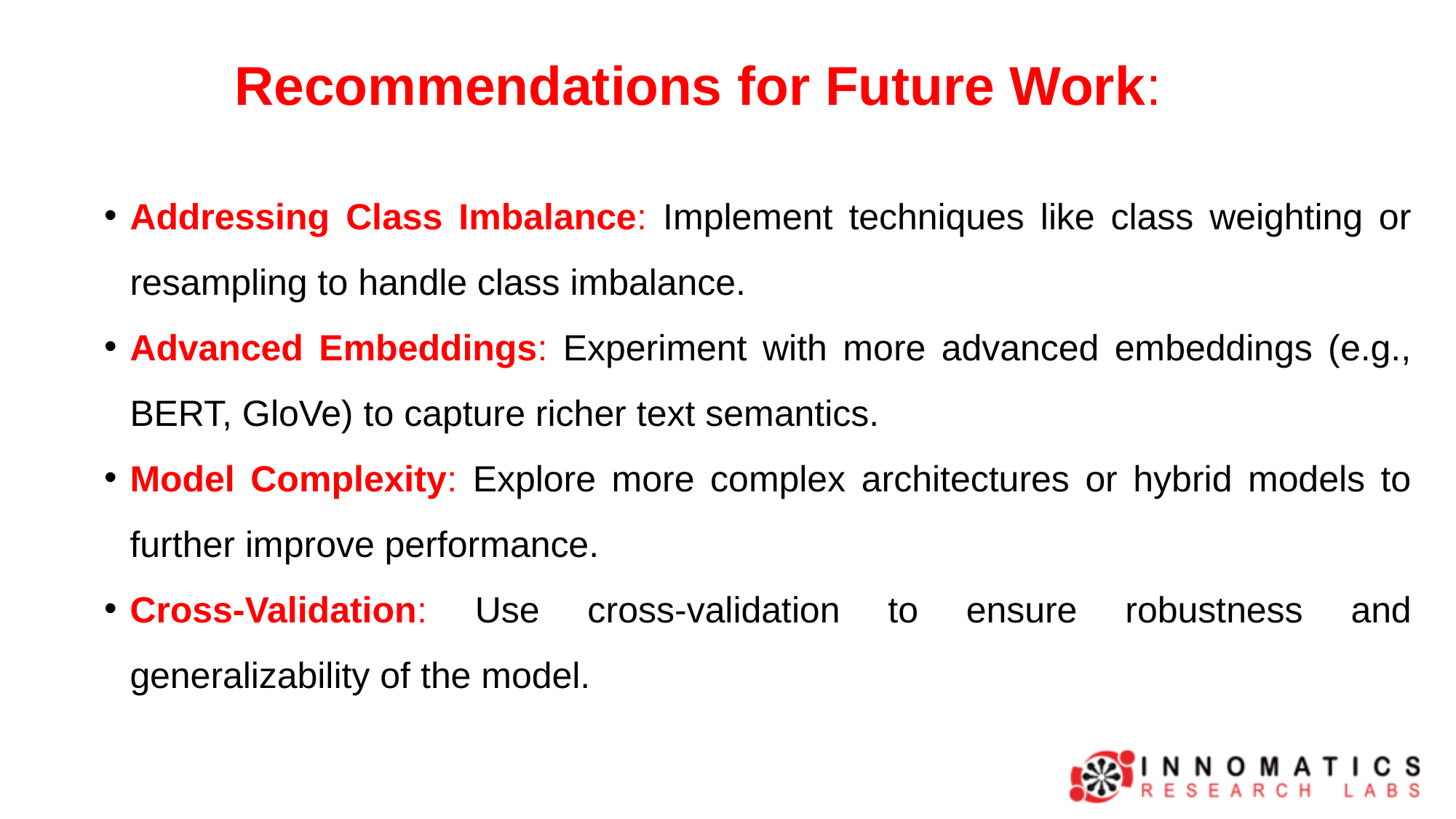

Recommendations for Future Work:
Addressing Class Imbalance: Implement techniques like class weighting or resampling to handle class imbalance.
Advanced Embeddings: Experiment with more advanced embeddings (e.g., BERT, GloVe) to capture richer text semantics.
Model Complexity: Explore more complex architectures or hybrid models to further improve performance.
Cross-Validation: Use cross-validation to ensure robustness and generalizability of the model.